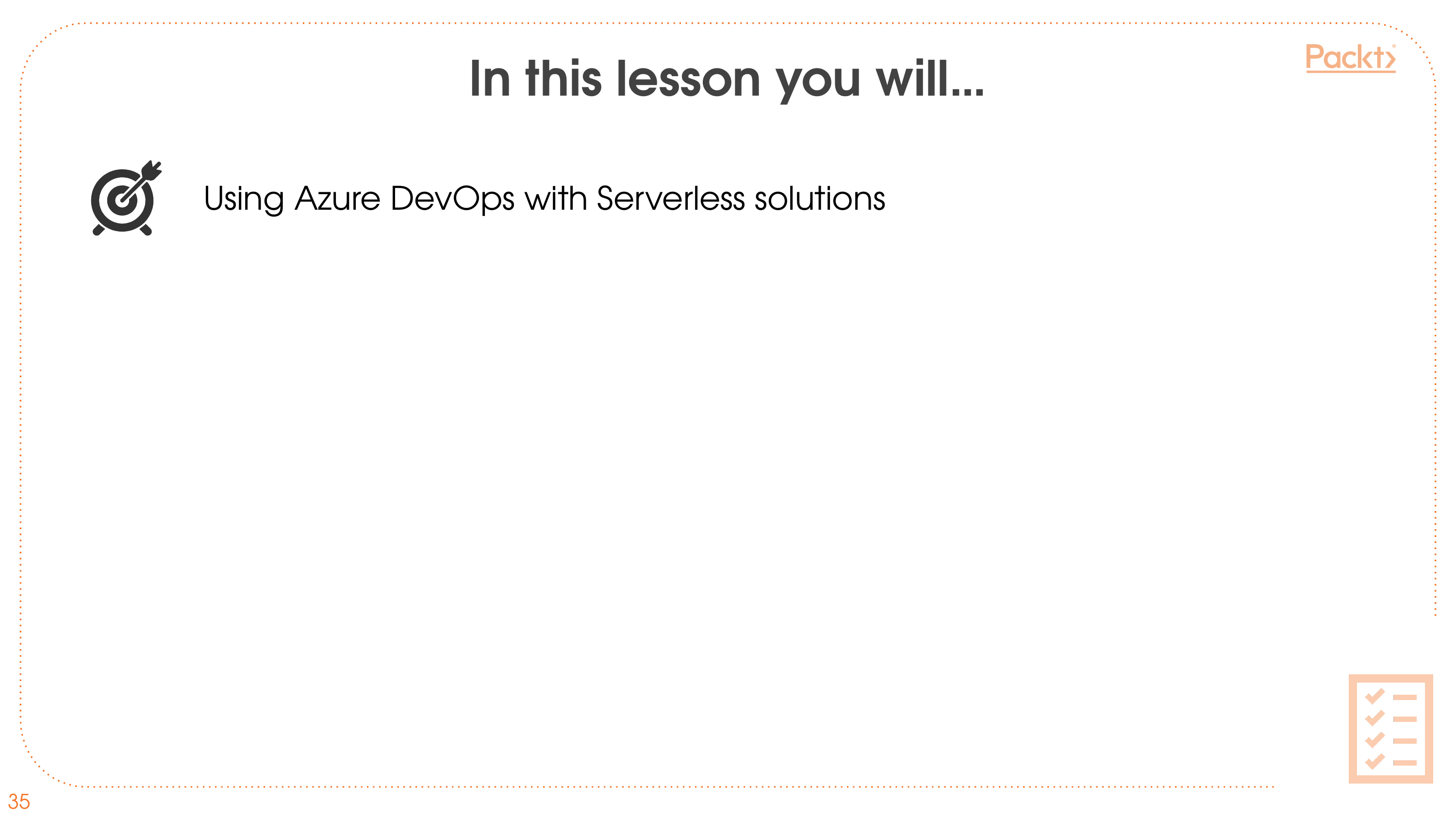

In this lesson you will…
Using Azure DevOps with Serverless solutions

35